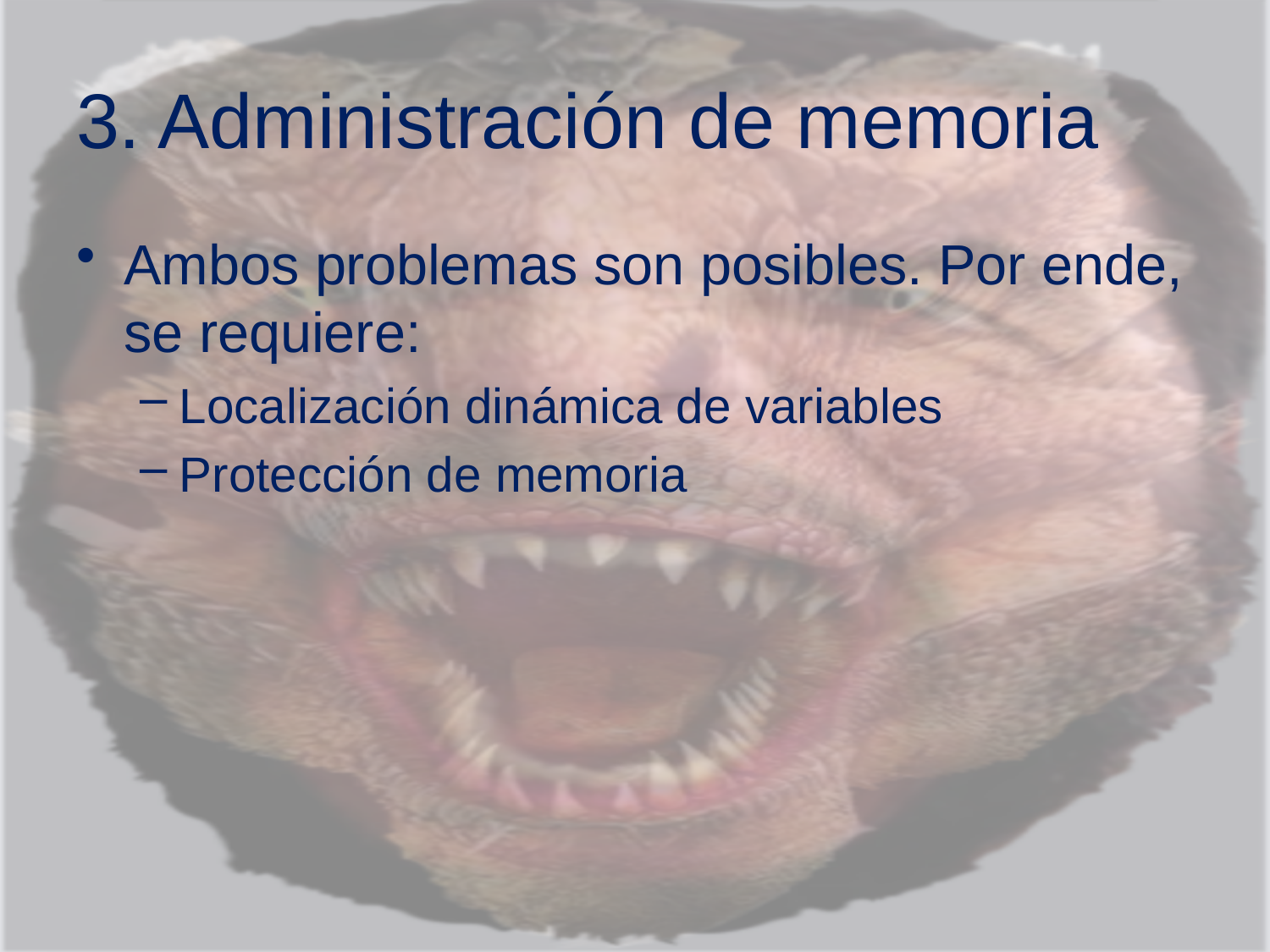

# 3. Administración de memoria
Ambos problemas son posibles. Por ende, se requiere:
Localización dinámica de variables
Protección de memoria